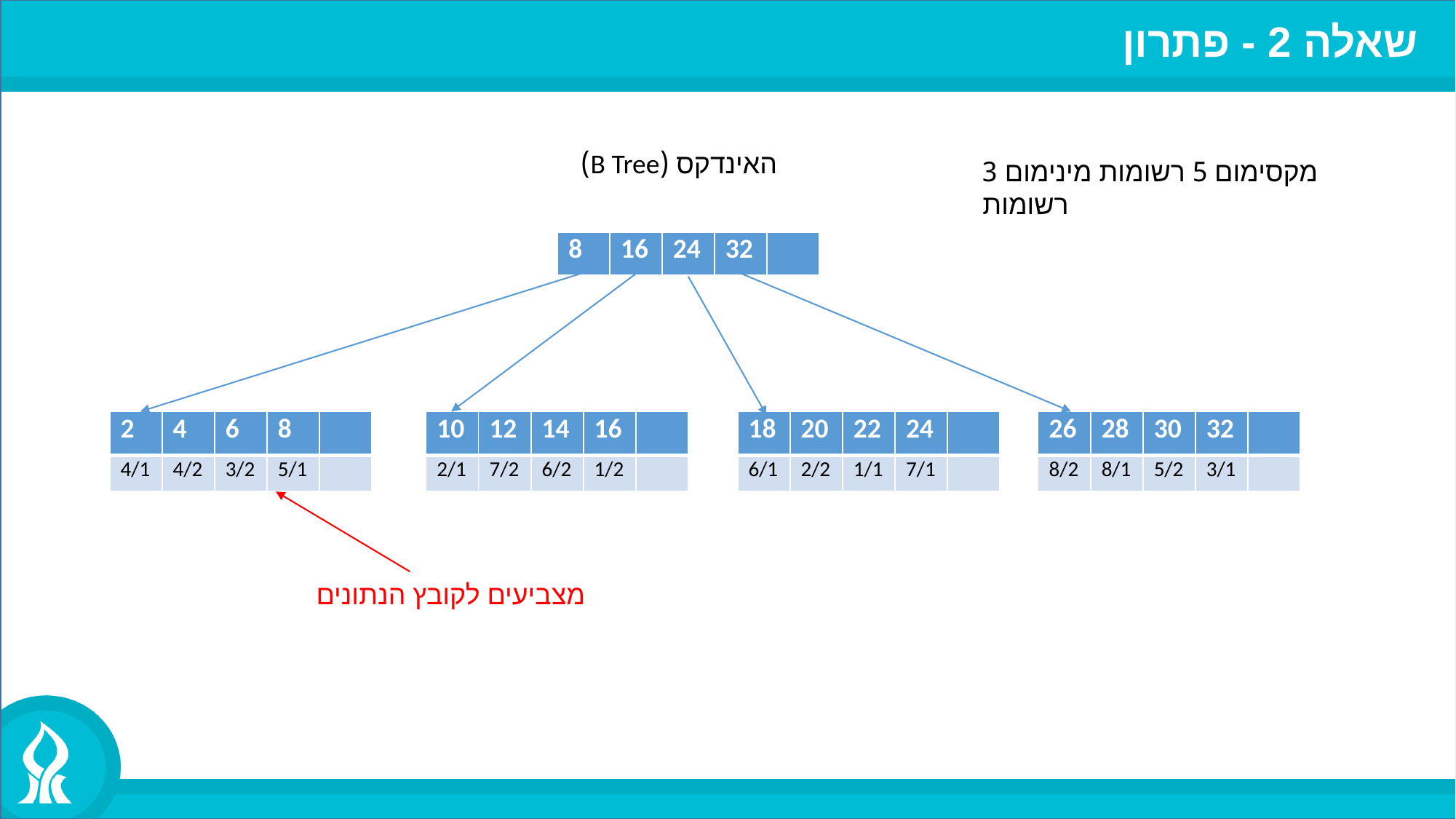

שאלה 2 - פתרון
האינדקס (B Tree)
מקסימום 5 רשומות מינימום 3 רשומות
| 8 | 16 | 24 | 32 |  |
| --- | --- | --- | --- | --- |
| 2 | 4 | 6 | 8 |  |
| --- | --- | --- | --- | --- |
| 4/1 | 4/2 | 3/2 | 5/1 |  |
| 10 | 12 | 14 | 16 |  |
| --- | --- | --- | --- | --- |
| 2/1 | 7/2 | 6/2 | 1/2 |  |
| 18 | 20 | 22 | 24 |  |
| --- | --- | --- | --- | --- |
| 6/1 | 2/2 | 1/1 | 7/1 |  |
| 26 | 28 | 30 | 32 |  |
| --- | --- | --- | --- | --- |
| 8/2 | 8/1 | 5/2 | 3/1 |  |
מצביעים לקובץ הנתונים